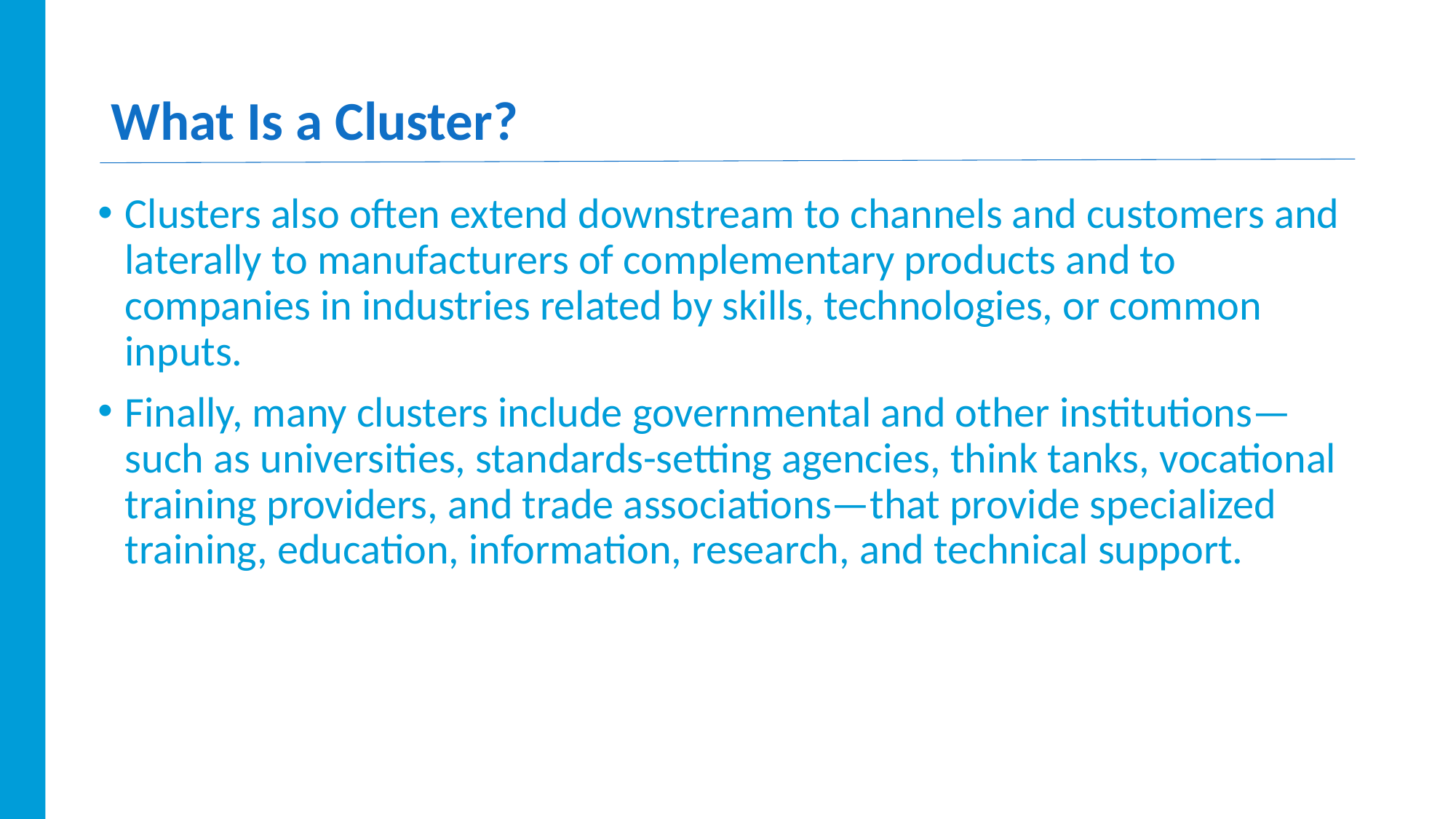

# What Is a Cluster?
Clusters also often extend downstream to channels and customers and laterally to manufacturers of complementary products and to companies in industries related by skills, technologies, or common inputs.
Finally, many clusters include governmental and other institutions—such as universities, standards-setting agencies, think tanks, vocational training providers, and trade associations—that provide specialized training, education, information, research, and technical support.